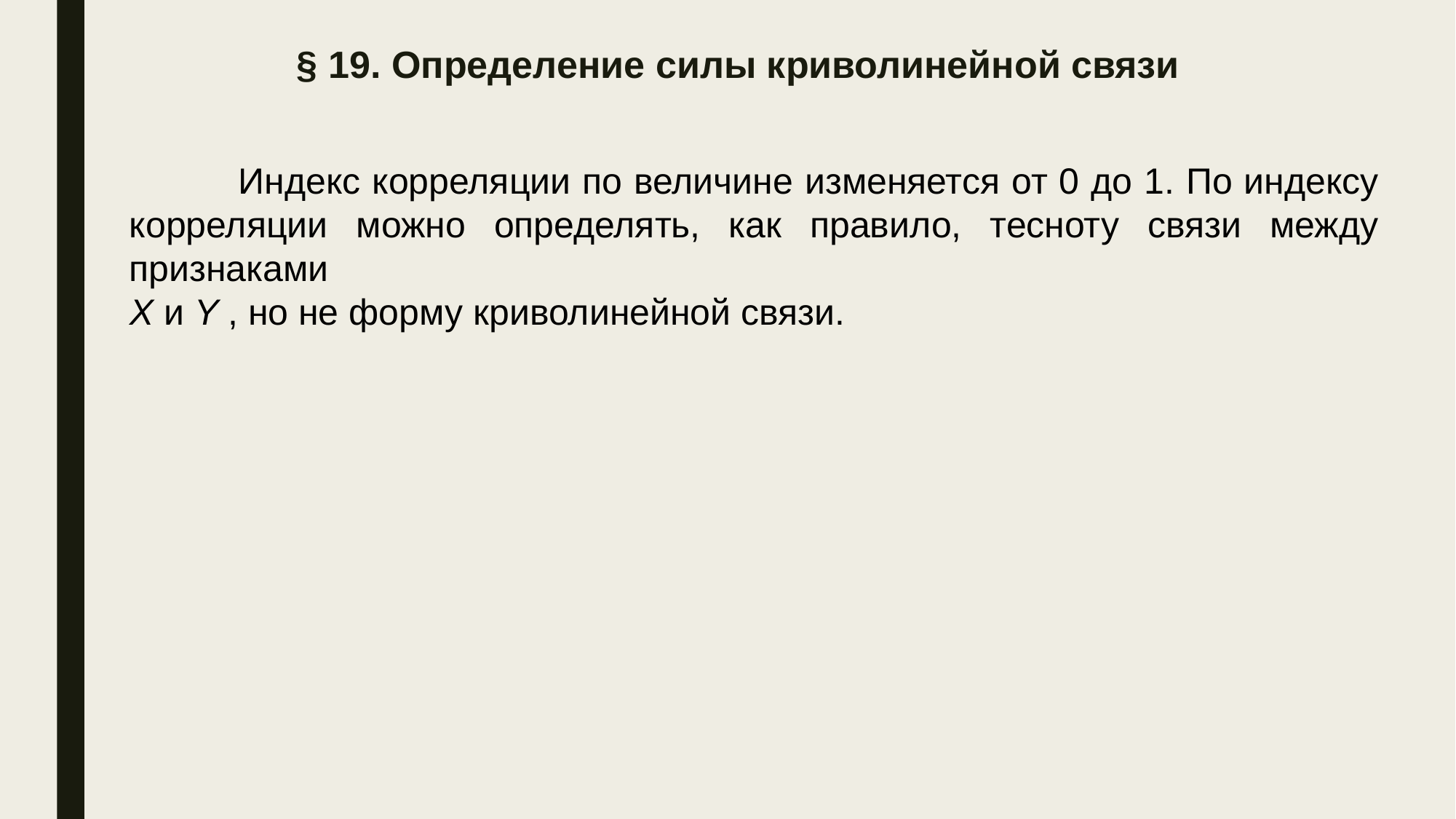

# § 19. Определение силы криволинейной связи
	Индекс корреляции по величине изменяется от 0 до 1. По индексу корреляции можно определять, как правило, тесноту связи между признаками
X и Y , но не форму криволинейной связи.